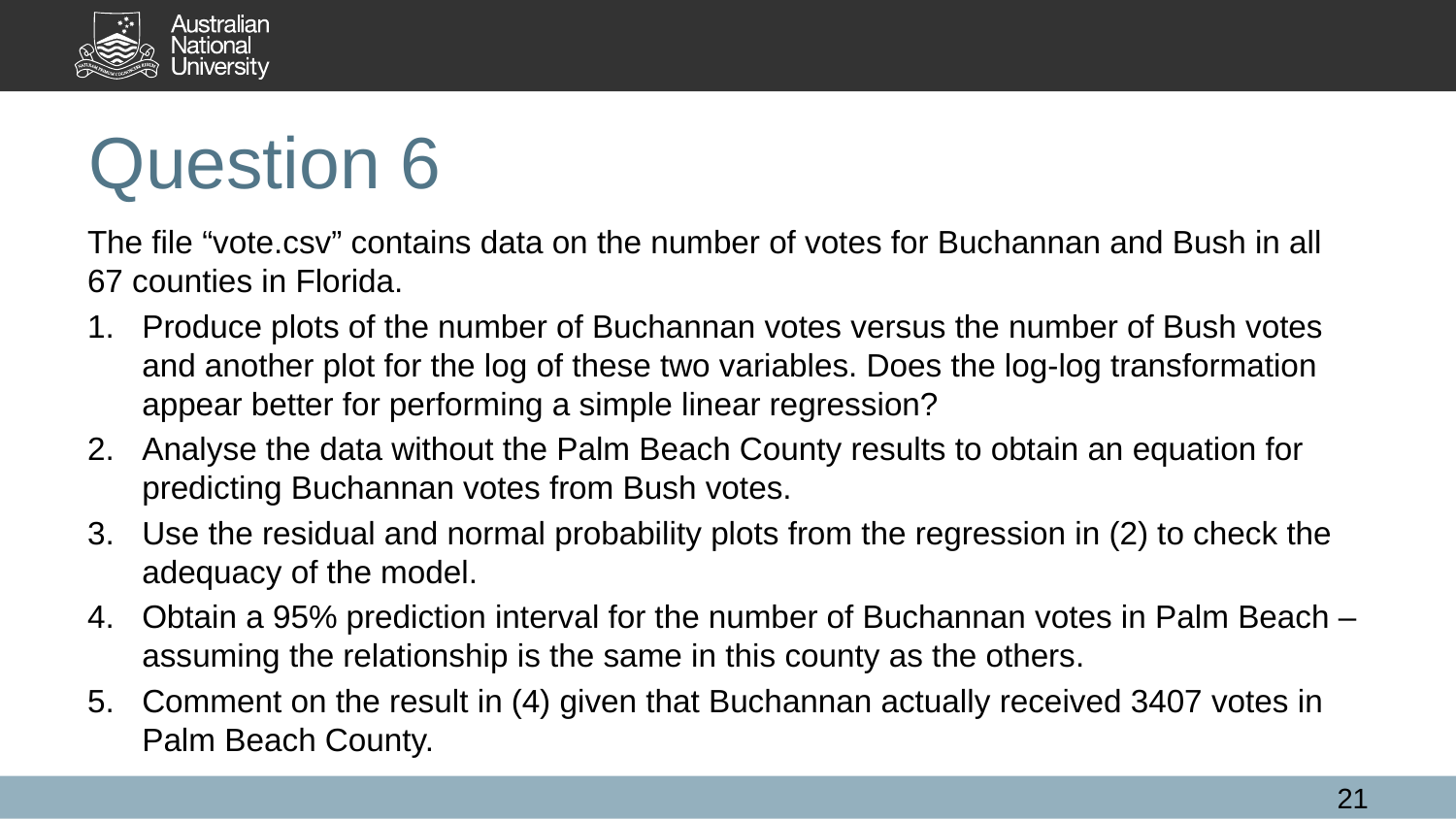

# Question 6
The file “vote.csv” contains data on the number of votes for Buchannan and Bush in all 67 counties in Florida.
Produce plots of the number of Buchannan votes versus the number of Bush votes and another plot for the log of these two variables. Does the log-log transformation appear better for performing a simple linear regression?
Analyse the data without the Palm Beach County results to obtain an equation for predicting Buchannan votes from Bush votes.
Use the residual and normal probability plots from the regression in (2) to check the adequacy of the model.
Obtain a 95% prediction interval for the number of Buchannan votes in Palm Beach – assuming the relationship is the same in this county as the others.
Comment on the result in (4) given that Buchannan actually received 3407 votes in Palm Beach County.

21